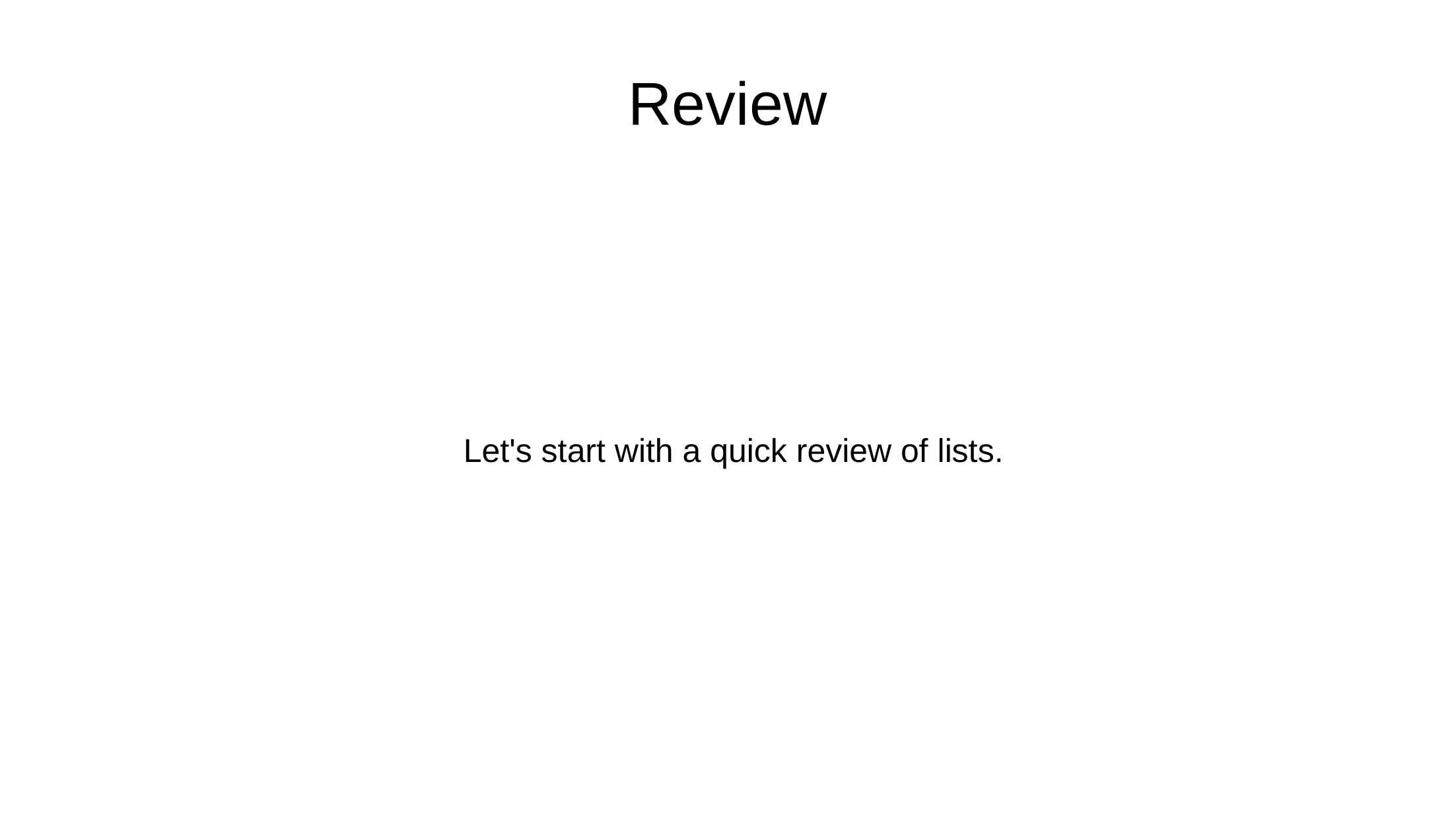

Review

Let's start with a quick review of lists.